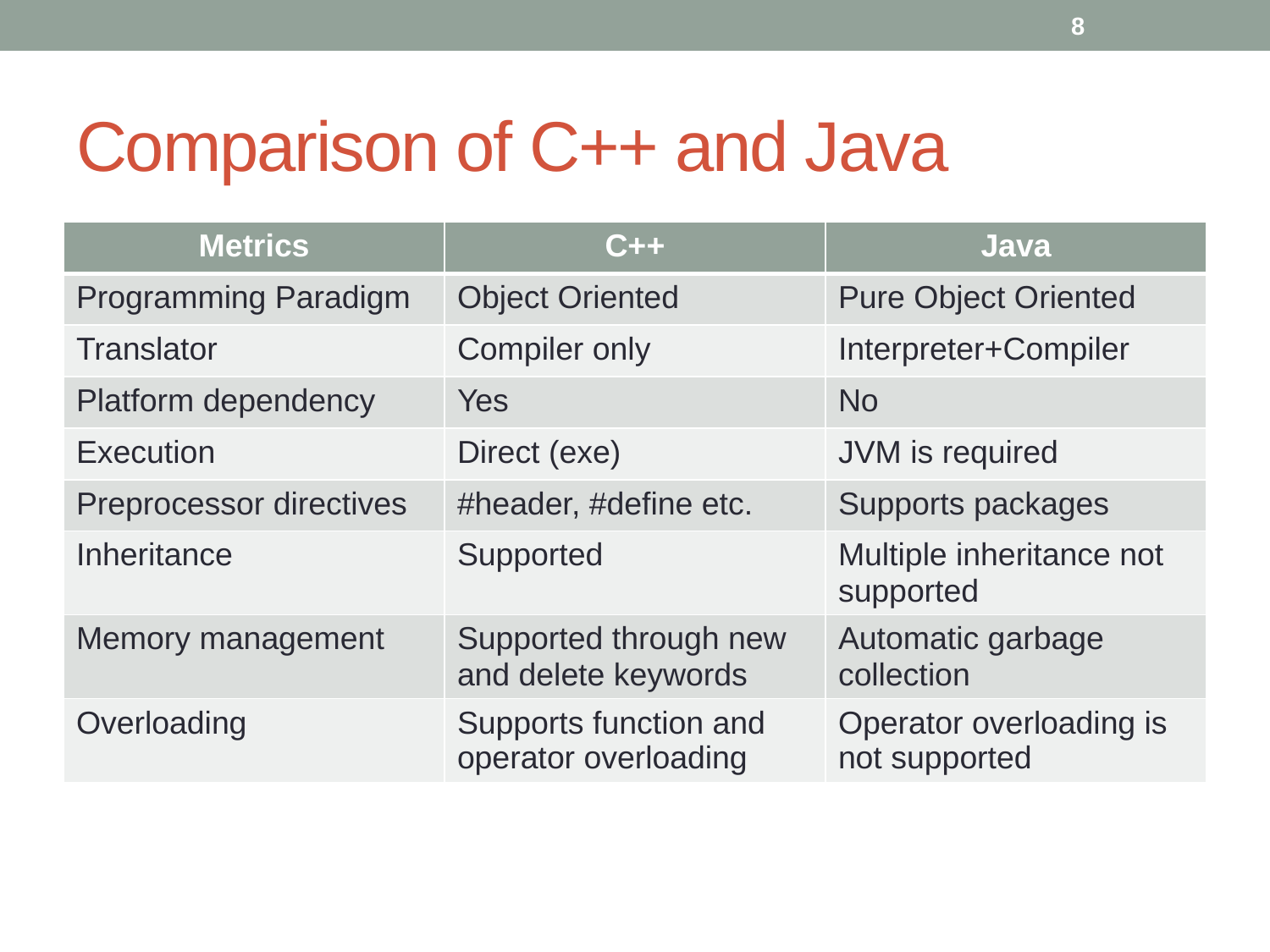

8
# Comparison of C++ and Java
| Metrics | C++ | Java |
| --- | --- | --- |
| Programming Paradigm | Object Oriented | Pure Object Oriented |
| Translator | Compiler only | Interpreter+Compiler |
| Platform dependency | Yes | No |
| Execution | Direct (exe) | JVM is required |
| Preprocessor directives | #header, #define etc. | Supports packages |
| Inheritance | Supported | Multiple inheritance not supported |
| Memory management | Supported through new and delete keywords | Automatic garbage collection |
| Overloading | Supports function and operator overloading | Operator overloading is not supported |